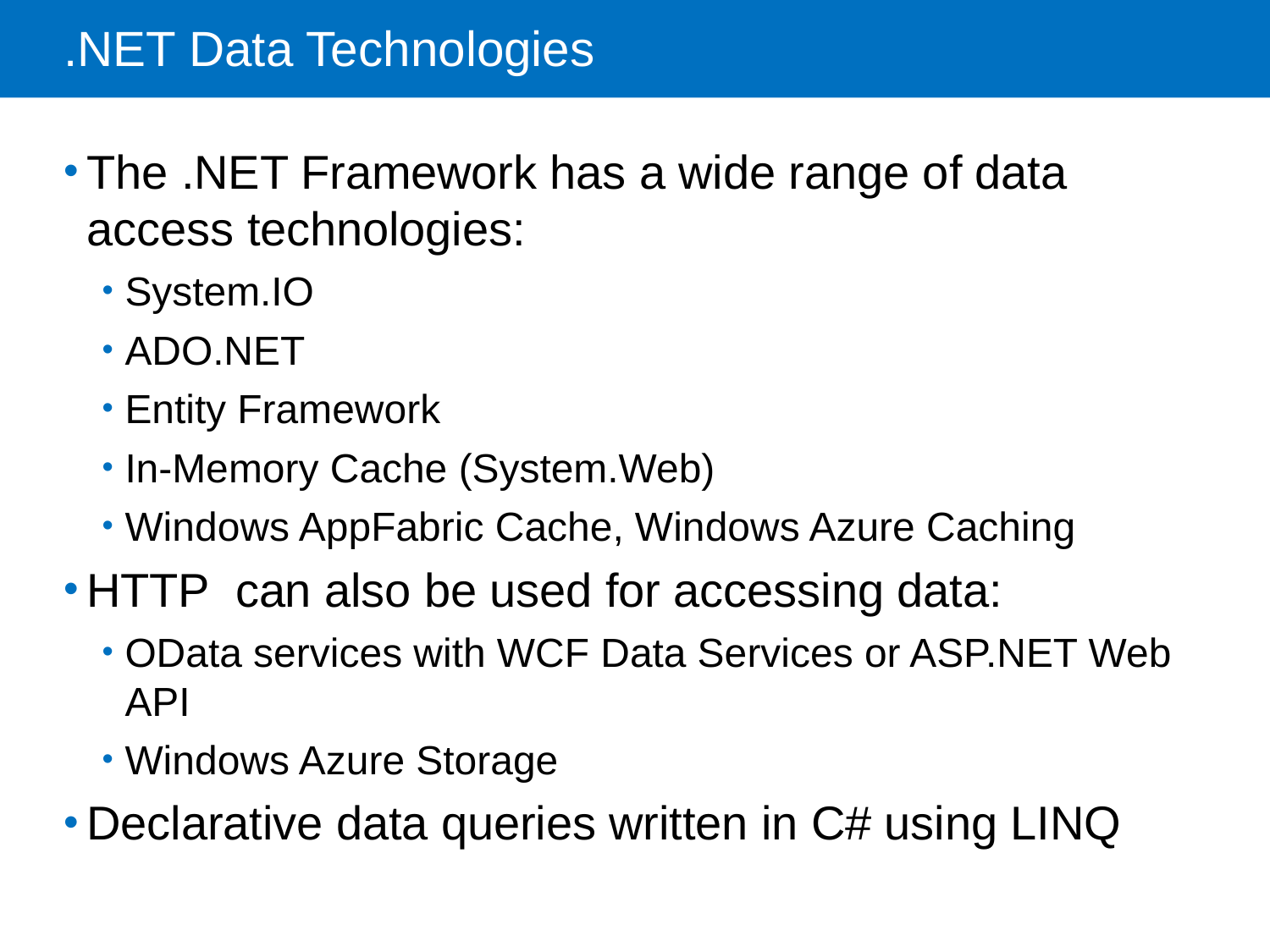

# .NET Data Technologies
The .NET Framework has a wide range of data access technologies:
System.IO
ADO.NET
Entity Framework
In-Memory Cache (System.Web)
Windows AppFabric Cache, Windows Azure Caching
HTTP  can also be used for accessing data:
OData services with WCF Data Services or ASP.NET Web API
Windows Azure Storage
Declarative data queries written in C# using LINQ